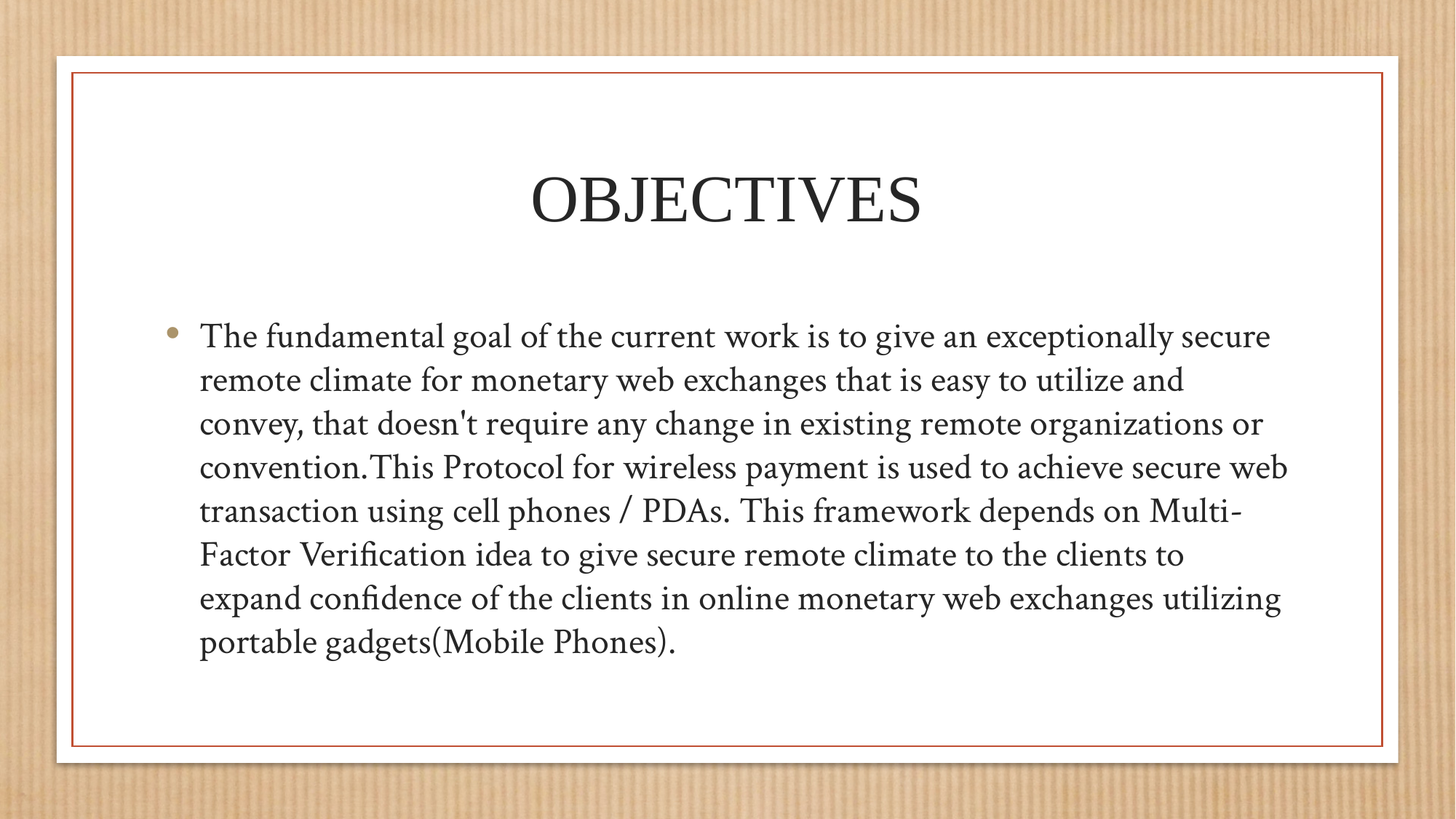

# OBJECTIVES
The fundamental goal of the current work is to give an exceptionally secure remote climate for monetary web exchanges that is easy to utilize and convey, that doesn't require any change in existing remote organizations or convention.This Protocol for wireless payment is used to achieve secure web transaction using cell phones / PDAs. This framework depends on Multi-Factor Verification idea to give secure remote climate to the clients to expand confidence of the clients in online monetary web exchanges utilizing portable gadgets(Mobile Phones).